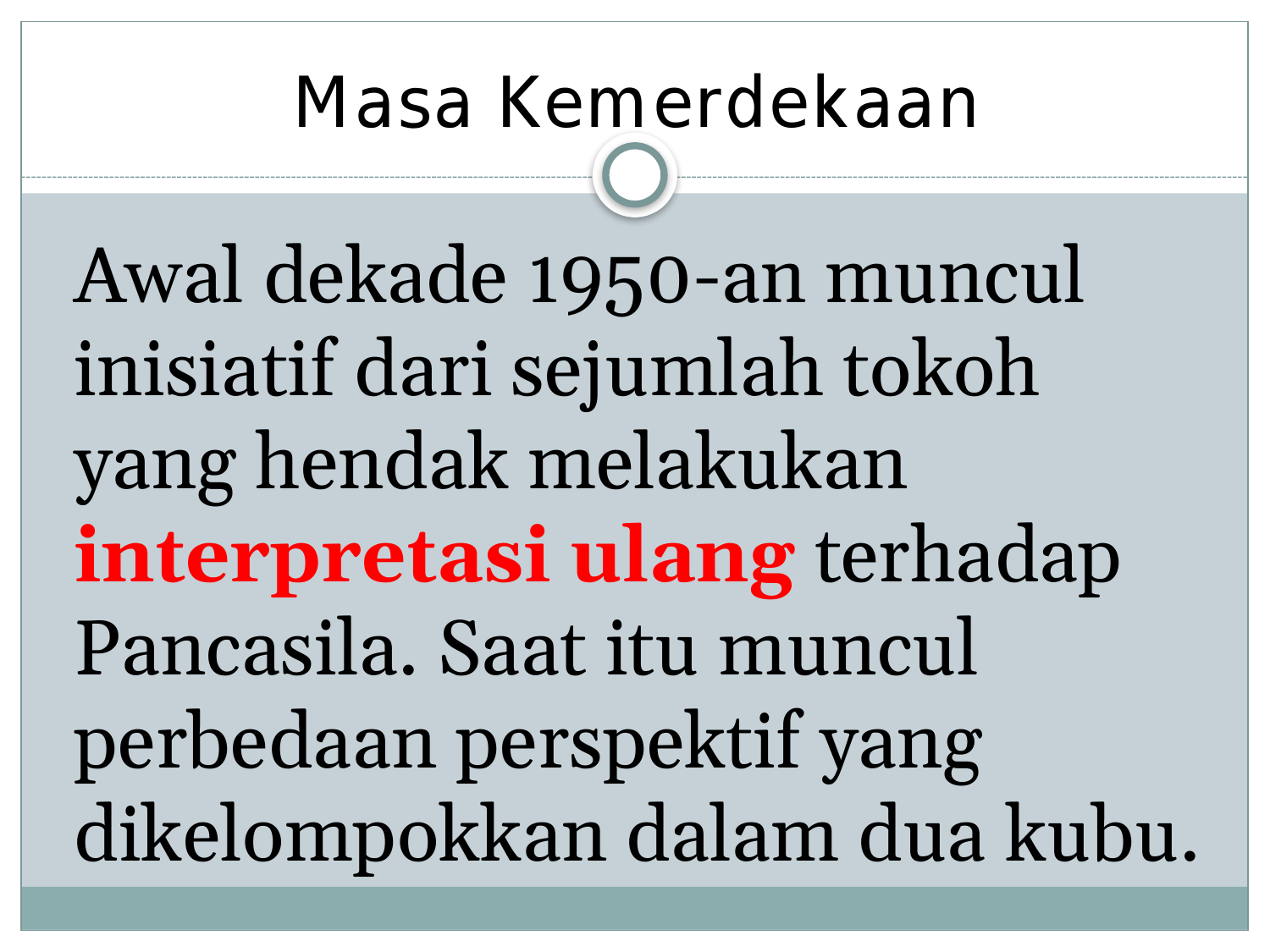

Masa Kemerdekaan
# Awal dekade 1950-an muncul inisiatif dari sejumlah tokoh yang hendak melakukan interpretasi ulang terhadap Pancasila. Saat itu muncul perbedaan perspektif yang dikelompokkan dalam dua kubu.